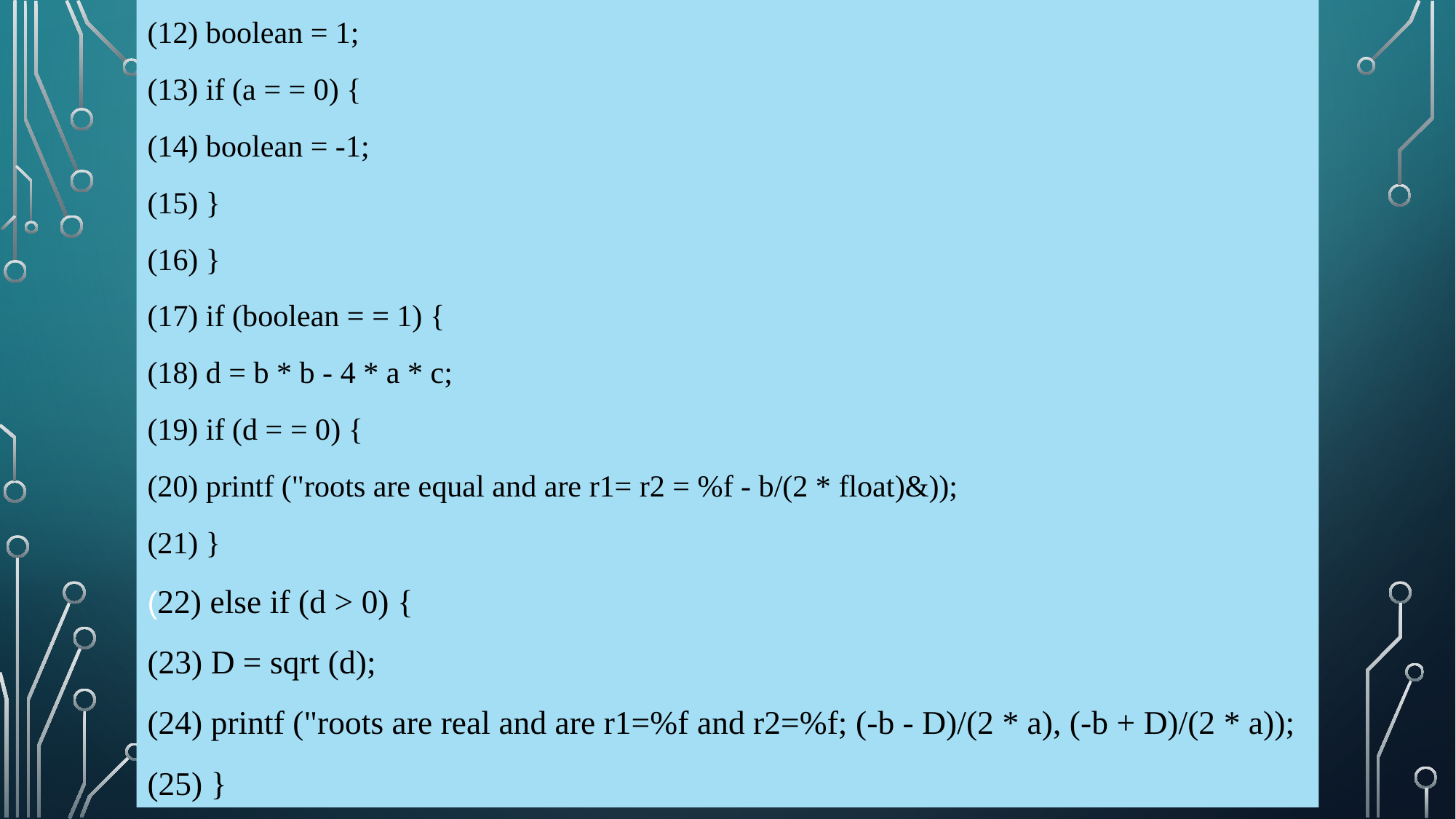

(12) boolean = 1;
(13) if (a = = 0) {
(14) boolean = -1;
(15) }
(16) }
(17) if (boolean = = 1) {
(18) d = b * b - 4 * a * c;
(19) if (d = = 0) {
(20) printf ("roots are equal and are r1= r2 = %f - b/(2 * float)&));
(21) }
(22) else if (d > 0) {
(23) D = sqrt (d);
(24) printf ("roots are real and are r1=%f and r2=%f; (-b - D)/(2 * a), (-b + D)/(2 * a));
(25) }